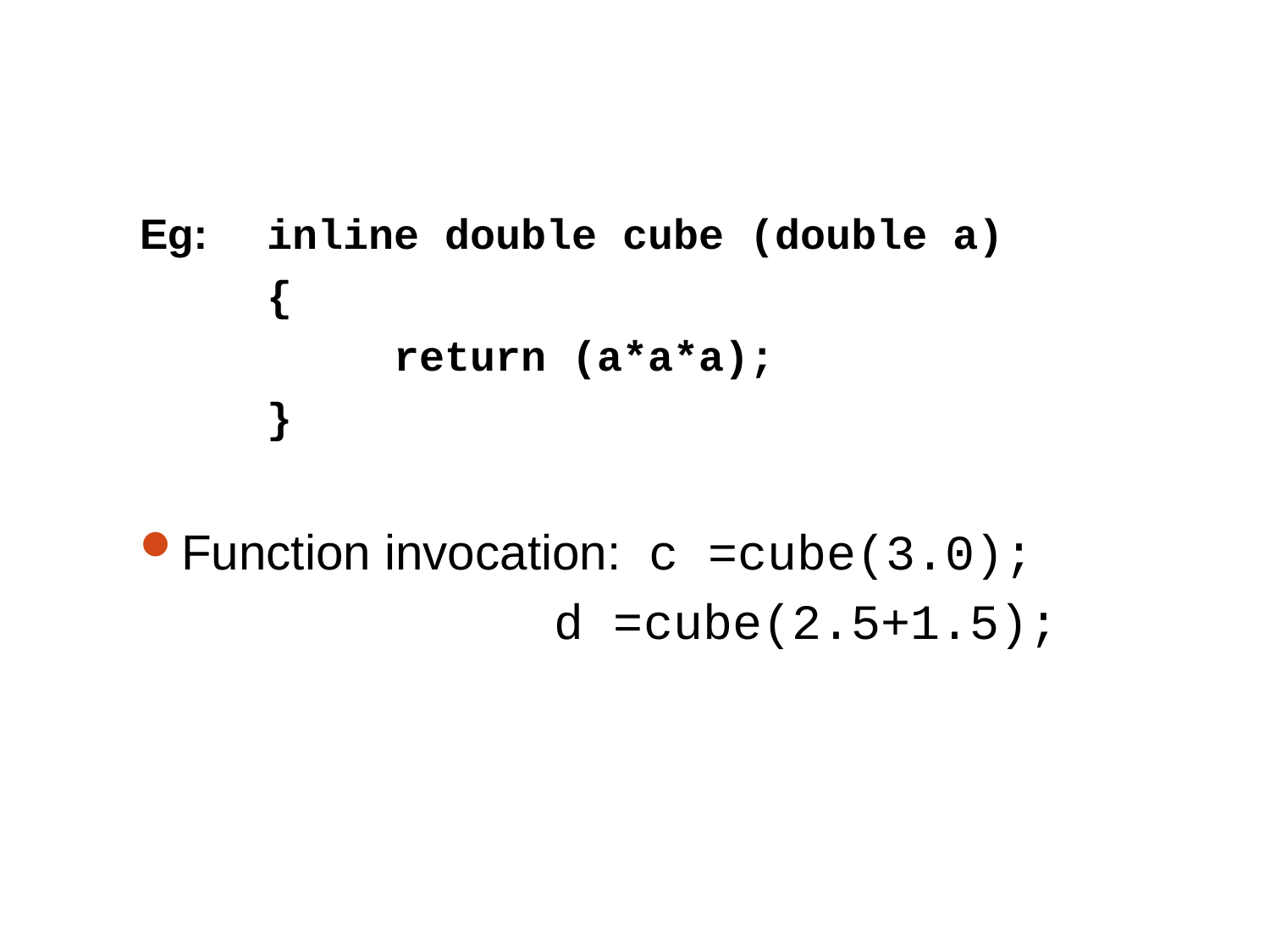

Eg: 	inline double cube (double a)
	{
	     return (a*a*a);
	}

Function invocation:  c =cube(3.0);
              d =cube(2.5+1.5);